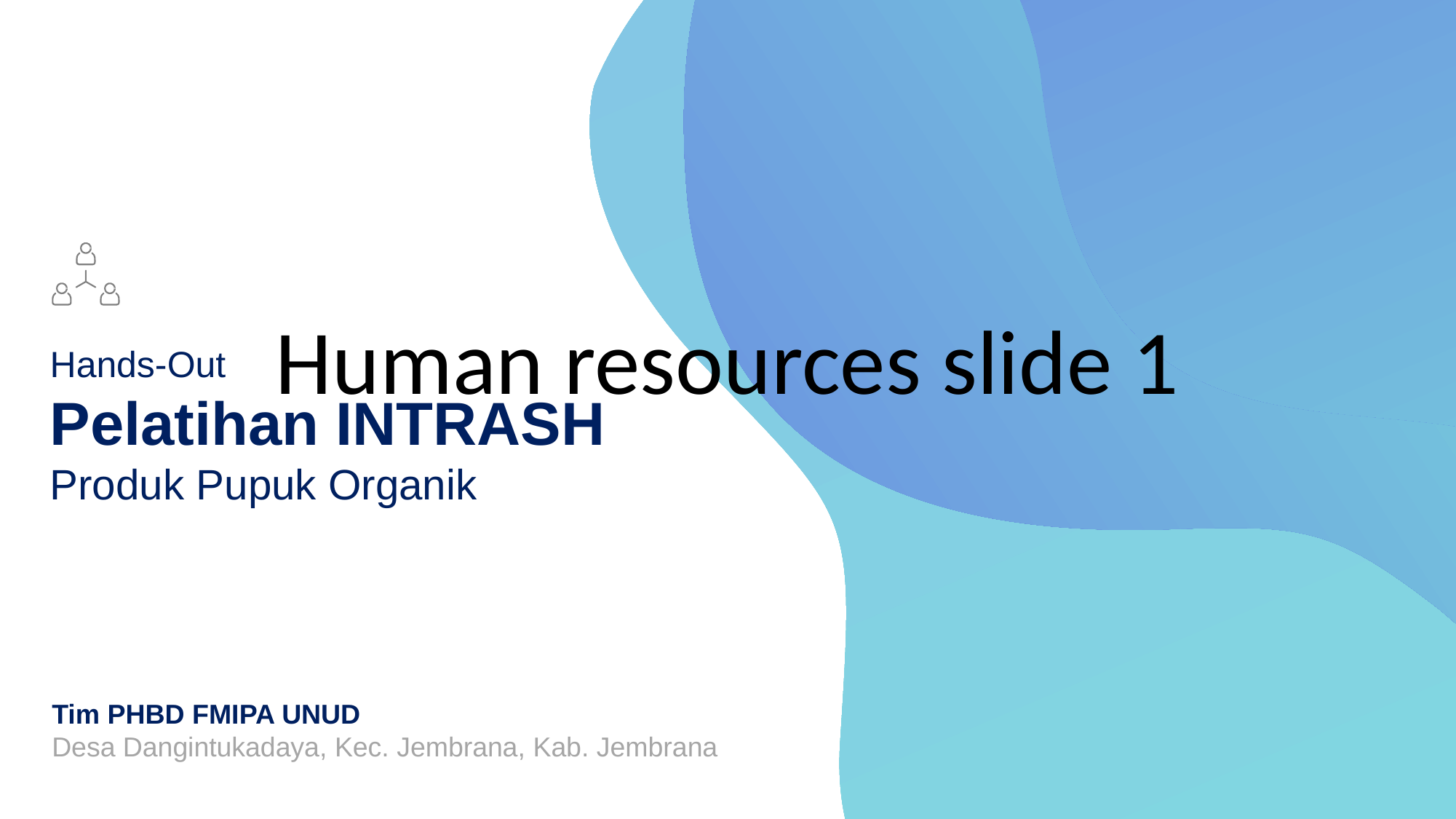

# Human resources slide 1

Hands-Out
Pelatihan INTRASH
Produk Pupuk Organik
Tim PHBD FMIPA UNUD
Desa Dangintukadaya, Kec. Jembrana, Kab. Jembrana